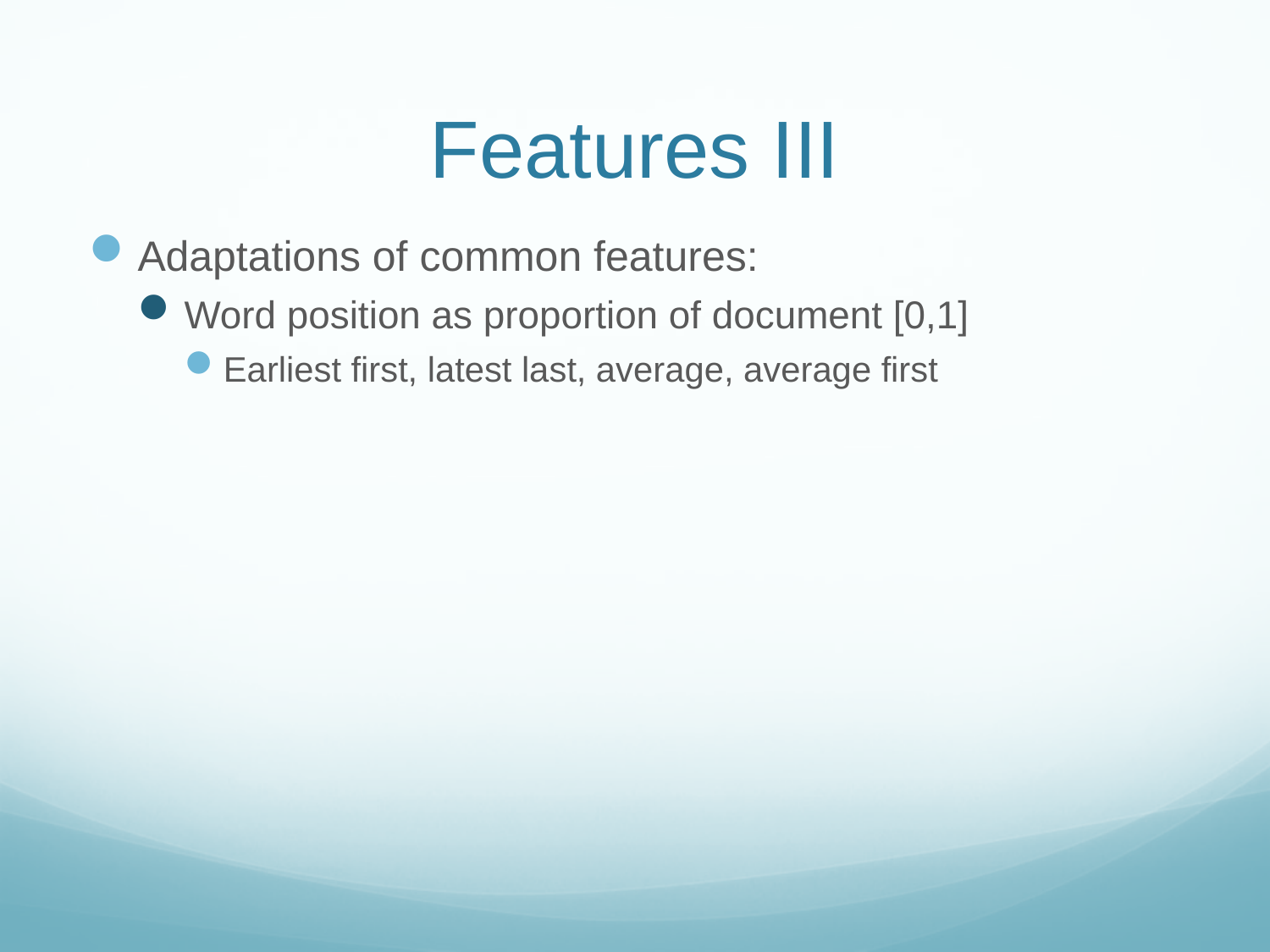

# Features III
Adaptations of common features:
Word position as proportion of document [0,1]
Earliest first, latest last, average, average first